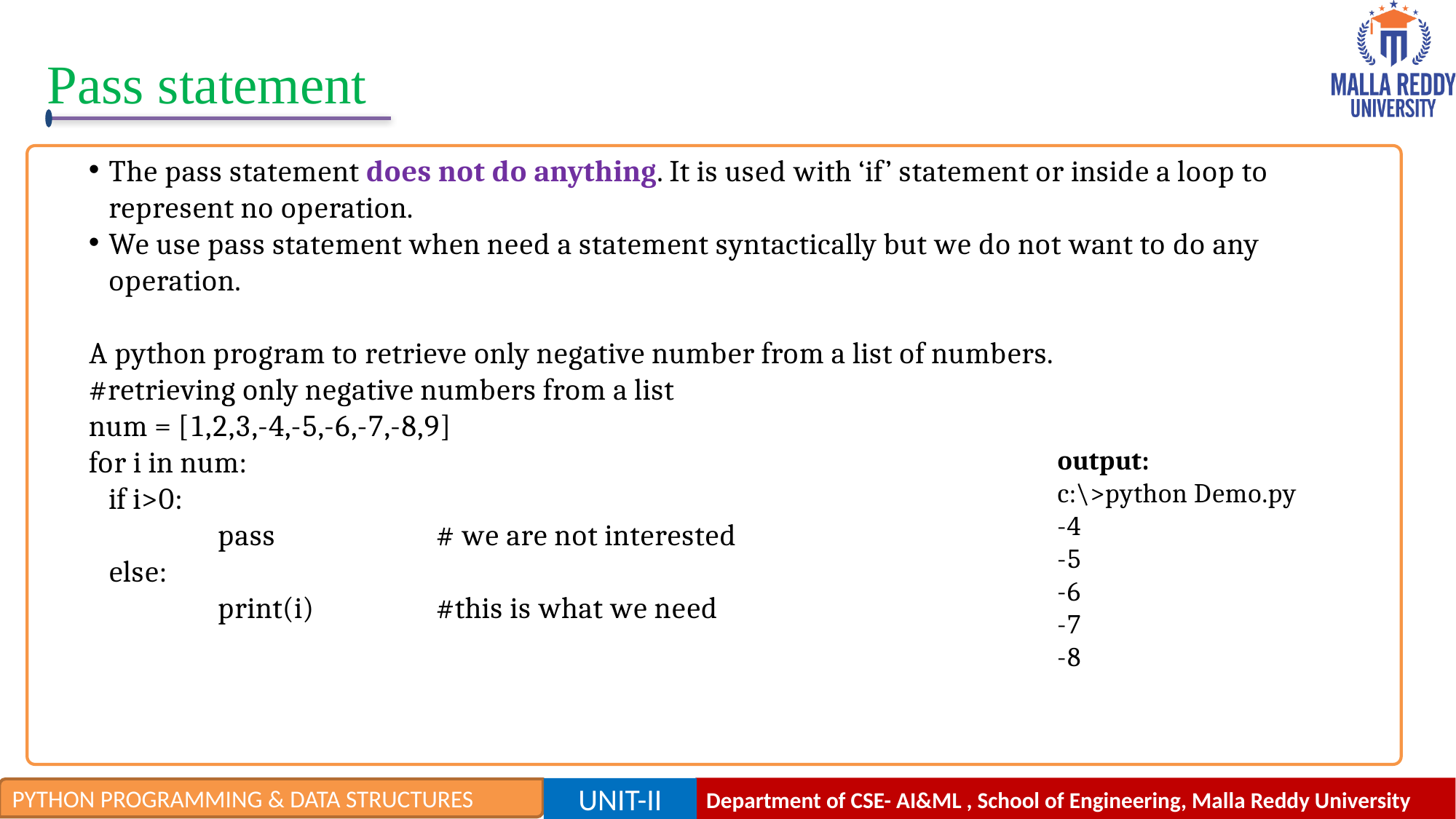

# Pass statement

The pass statement does not do anything. It is used with ‘if’ statement or inside a loop to represent no operation.
We use pass statement when need a statement syntactically but we do not want to do any operation.

A python program to retrieve only negative number from a list of numbers.
#retrieving only negative numbers from a list
num = [1,2,3,-4,-5,-6,-7,-8,9]
for i in num:
	if i>0:
		pass 		# we are not interested
	else:
		print(i) 		#this is what we need

output:
c:\>python Demo.py
-4
-5
-6
-7
-8